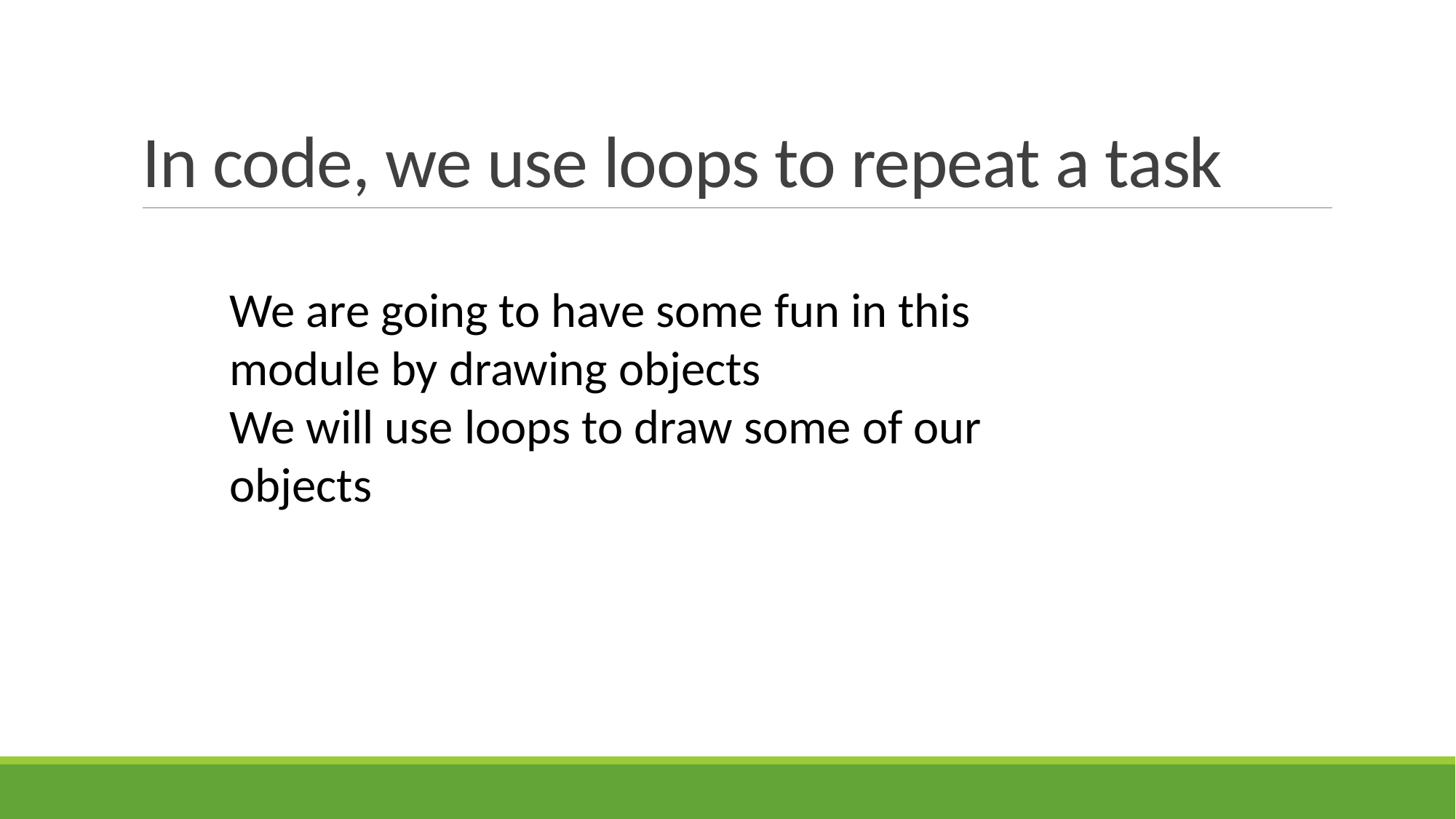

# In code, we use loops to repeat a task
We are going to have some fun in this module by drawing objects
We will use loops to draw some of our objects